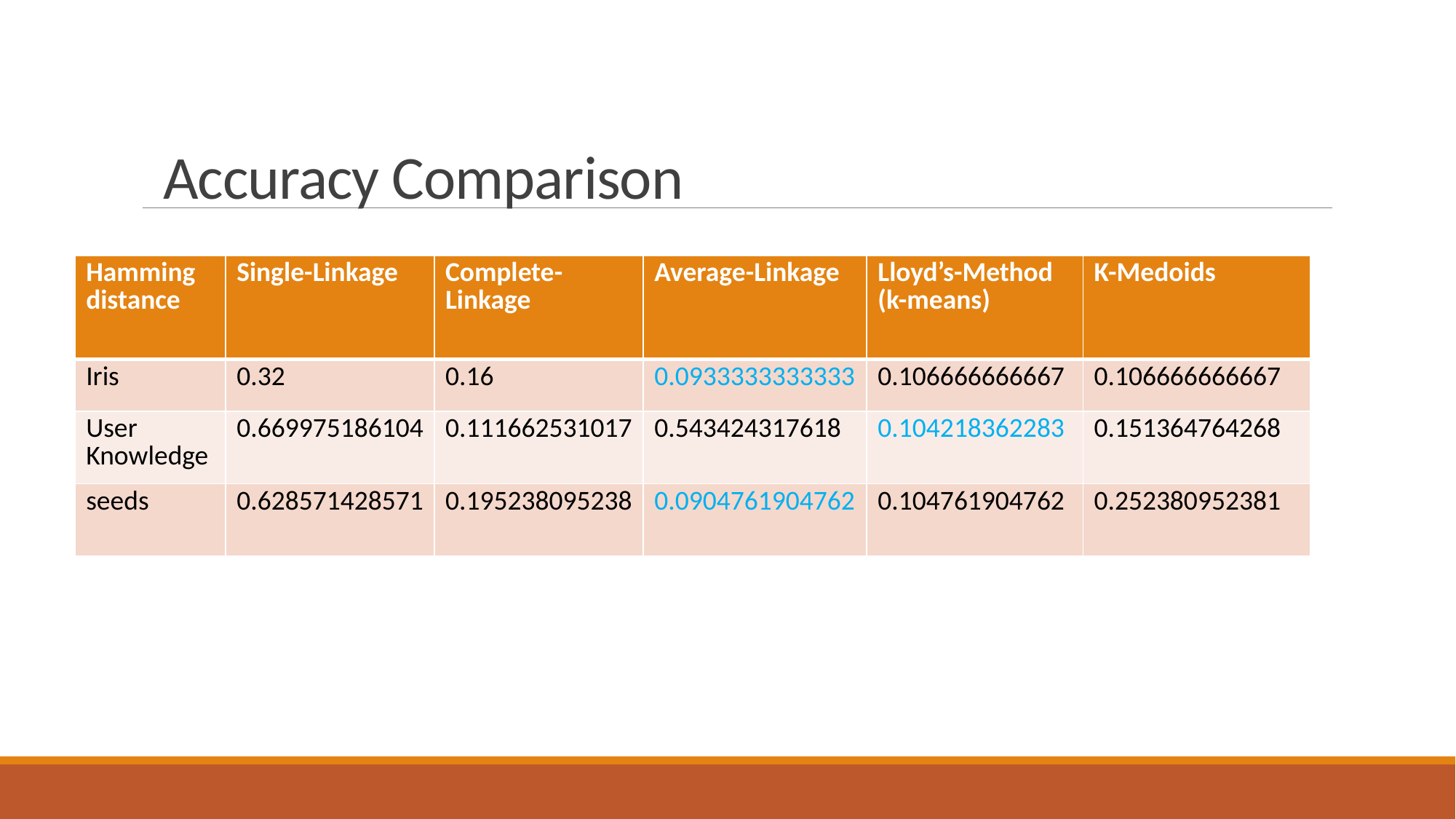

Accuracy Comparison
| Hamming distance | Single-Linkage | Complete-Linkage | Average-Linkage | Lloyd’s-Method (k-means) | K-Medoids |
| --- | --- | --- | --- | --- | --- |
| Iris | 0.32 | 0.16 | 0.0933333333333 | 0.106666666667 | 0.106666666667 |
| User Knowledge | 0.669975186104 | 0.111662531017 | 0.543424317618 | 0.104218362283 | 0.151364764268 |
| seeds | 0.628571428571 | 0.195238095238 | 0.0904761904762 | 0.104761904762 | 0.252380952381 |